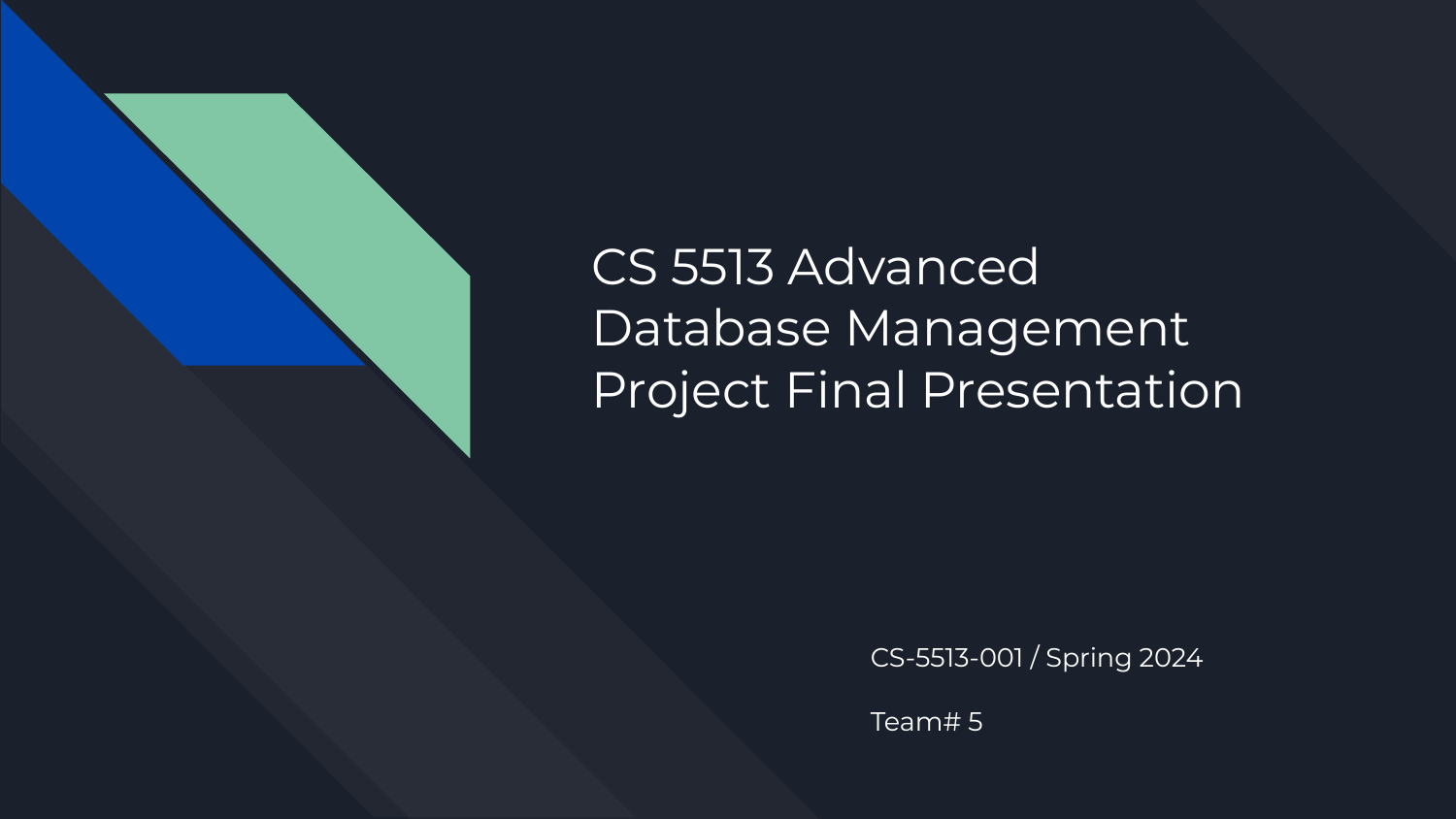

# CS 5513 Advanced Database Management Project Final Presentation
CS-5513-001 / Spring 2024

Team# 5